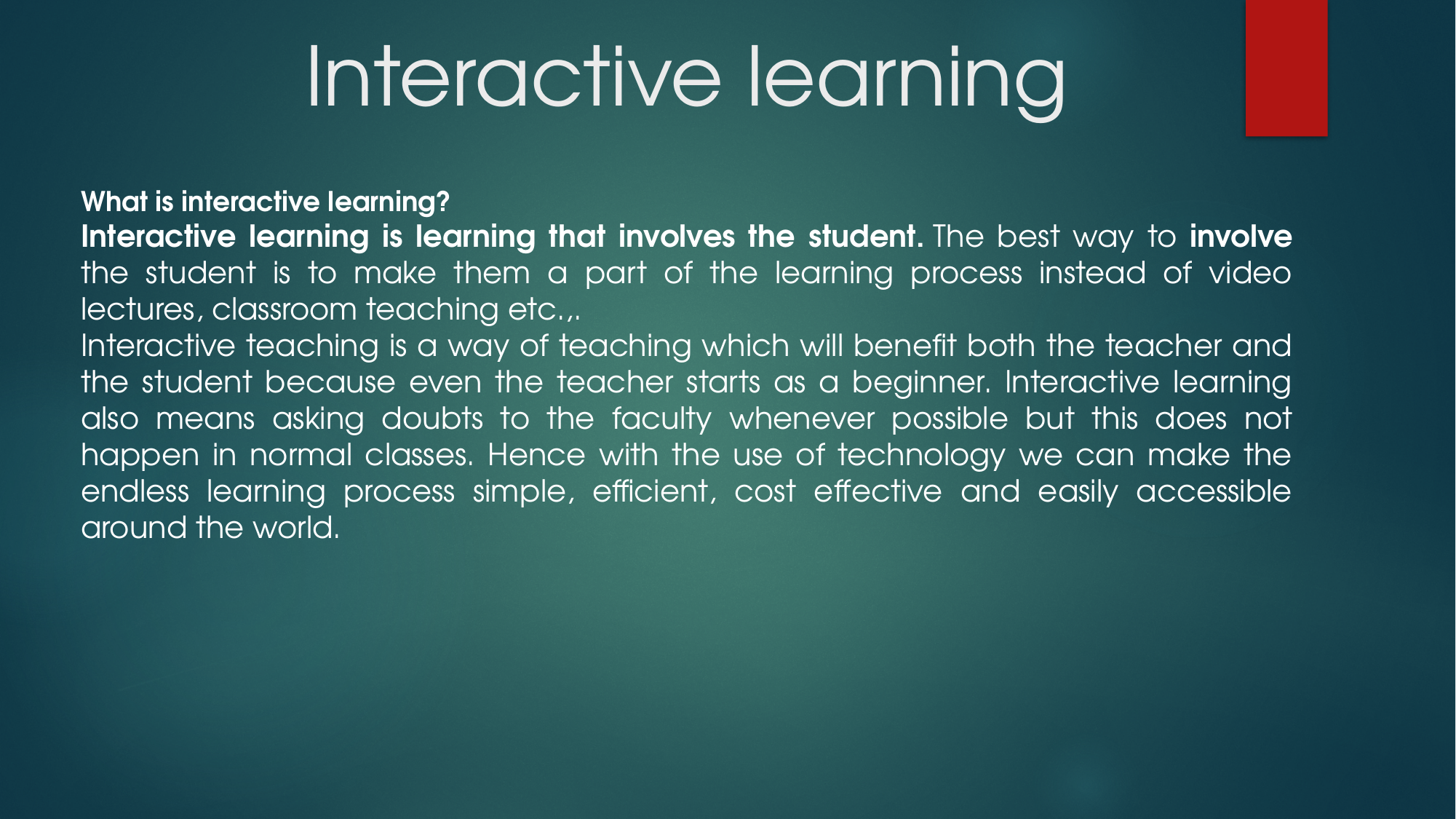

# Interactive learning
What is interactive learning?
Interactive learning is learning that involves the student. The best way to involve the student is to make them a part of the learning process instead of video lectures, classroom teaching etc.,.
Interactive teaching is a way of teaching which will benefit both the teacher and the student because even the teacher starts as a beginner. Interactive learning also means asking doubts to the faculty whenever possible but this does not happen in normal classes. Hence with the use of technology we can make the endless learning process simple, efficient, cost effective and easily accessible around the world.